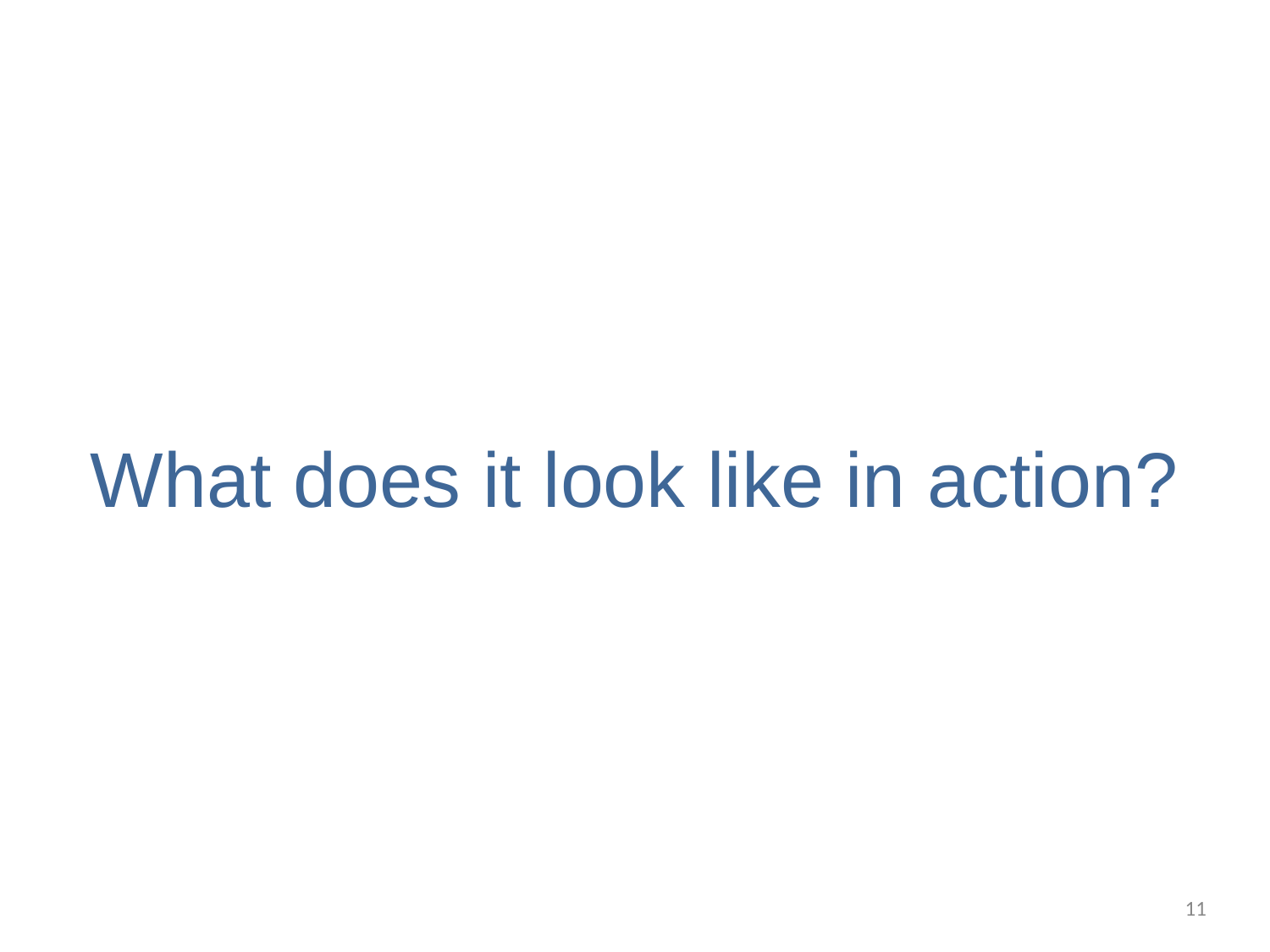

What does it look like in action?
11